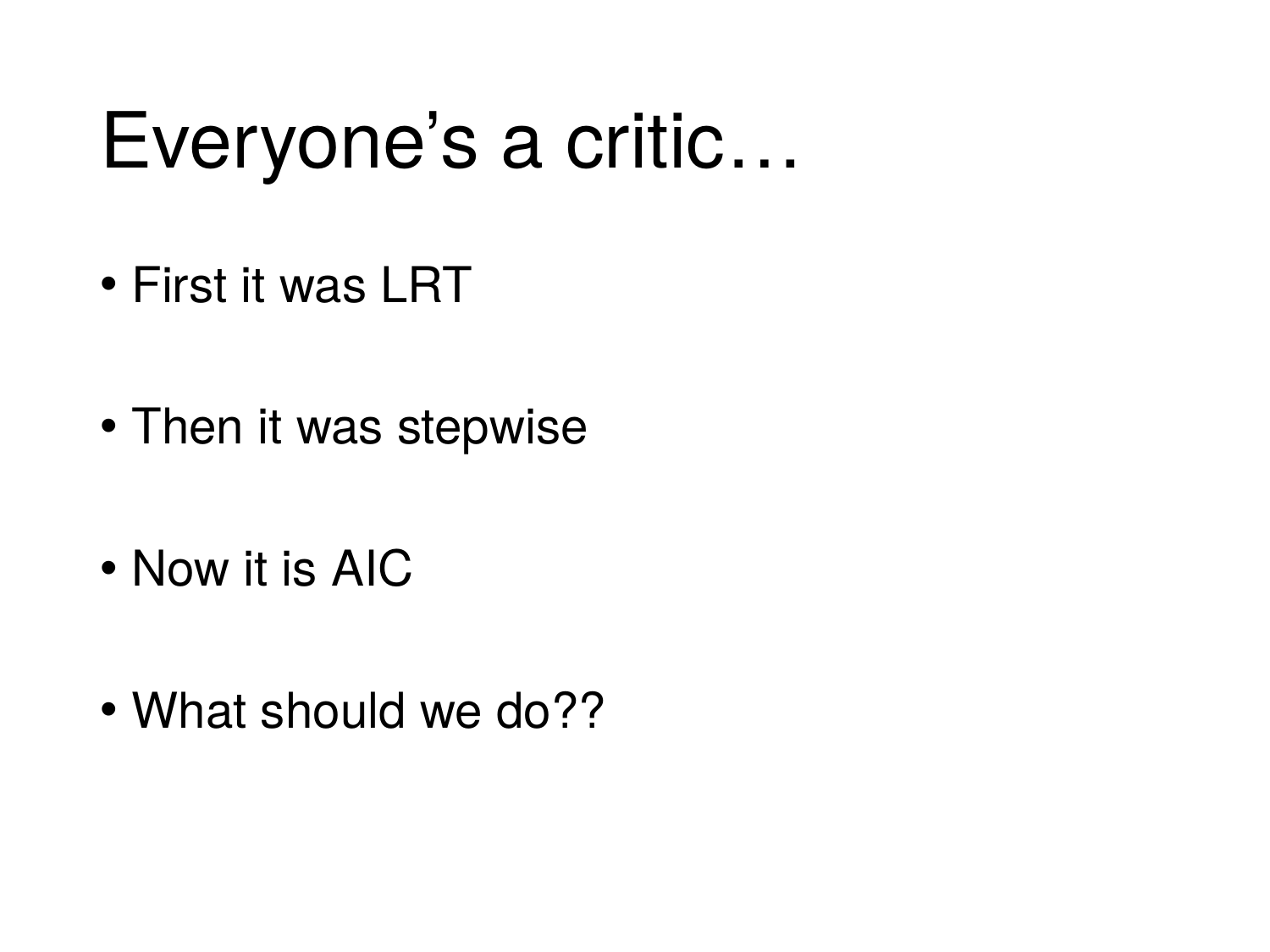

# Everyone’s a critic…
First it was LRT

Then it was stepwise

Now it is AIC

What should we do??